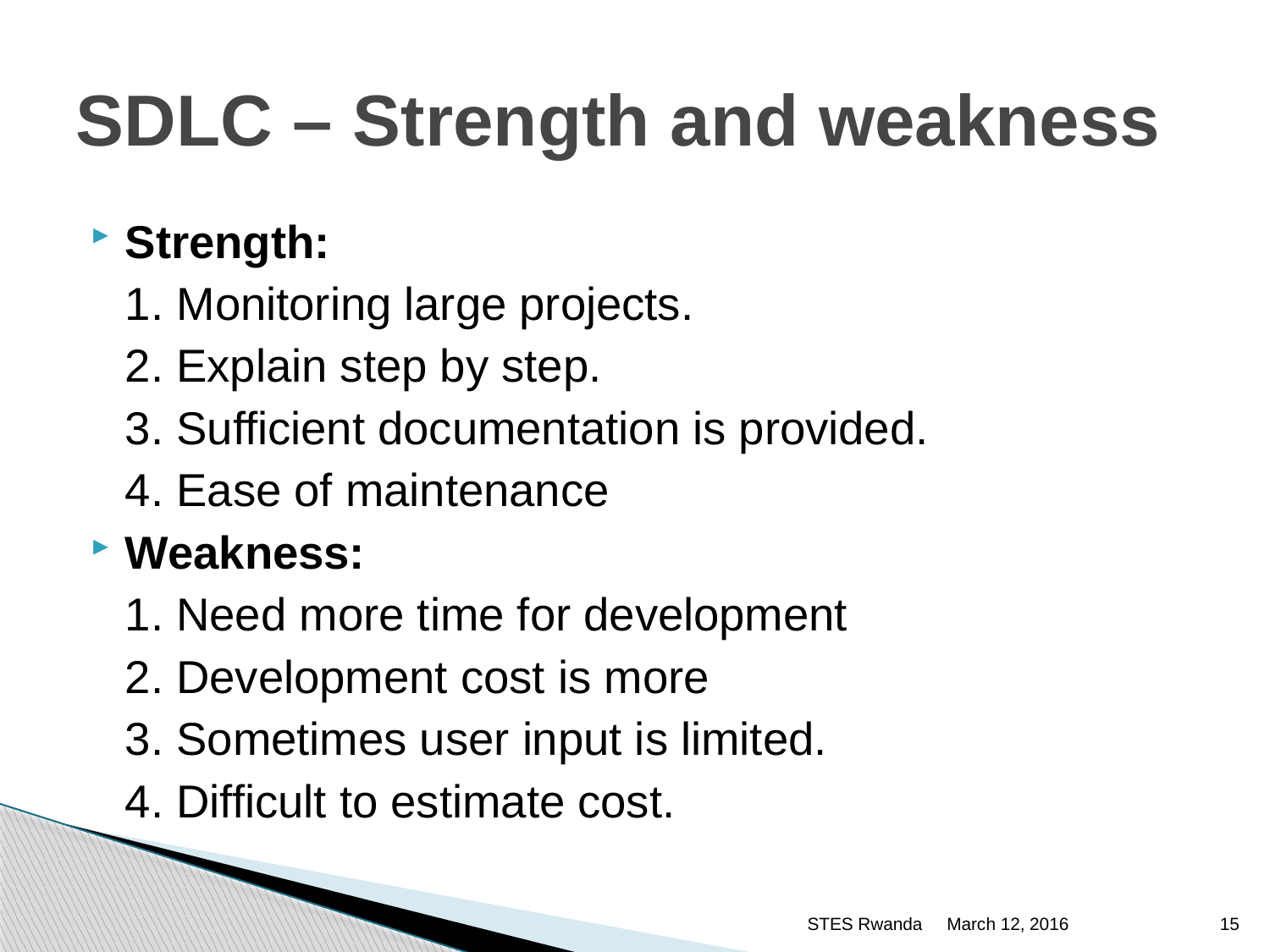

# SDLC – Strength and weakness
Strength:
		1. Monitoring large projects.
		2. Explain step by step.
		3. Sufficient documentation is provided.
		4. Ease of maintenance
Weakness:
		1. Need more time for development
		2. Development cost is more
		3. Sometimes user input is limited.
		4. Difficult to estimate cost.
STES Rwanda
March 12, 2016
15